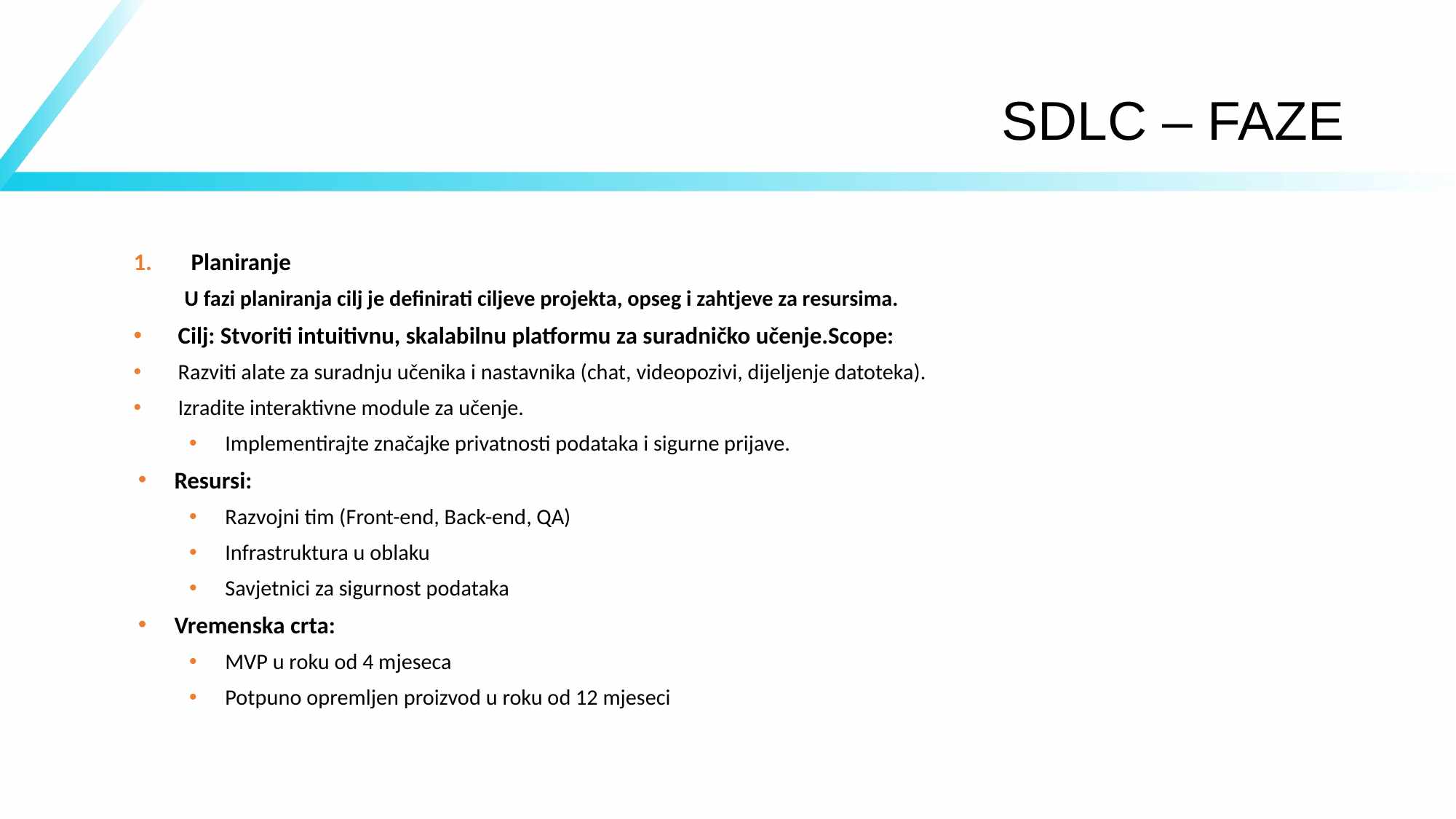

# SDLC – FAZE
Planiranje
U fazi planiranja cilj je definirati ciljeve projekta, opseg i zahtjeve za resursima.
Cilj: Stvoriti intuitivnu, skalabilnu platformu za suradničko učenje.Scope:
Razviti alate za suradnju učenika i nastavnika (chat, videopozivi, dijeljenje datoteka).
Izradite interaktivne module za učenje.
Implementirajte značajke privatnosti podataka i sigurne prijave.
Resursi:
Razvojni tim (Front-end, Back-end, QA)
Infrastruktura u oblaku
Savjetnici za sigurnost podataka
Vremenska crta:
MVP u roku od 4 mjeseca
Potpuno opremljen proizvod u roku od 12 mjeseci